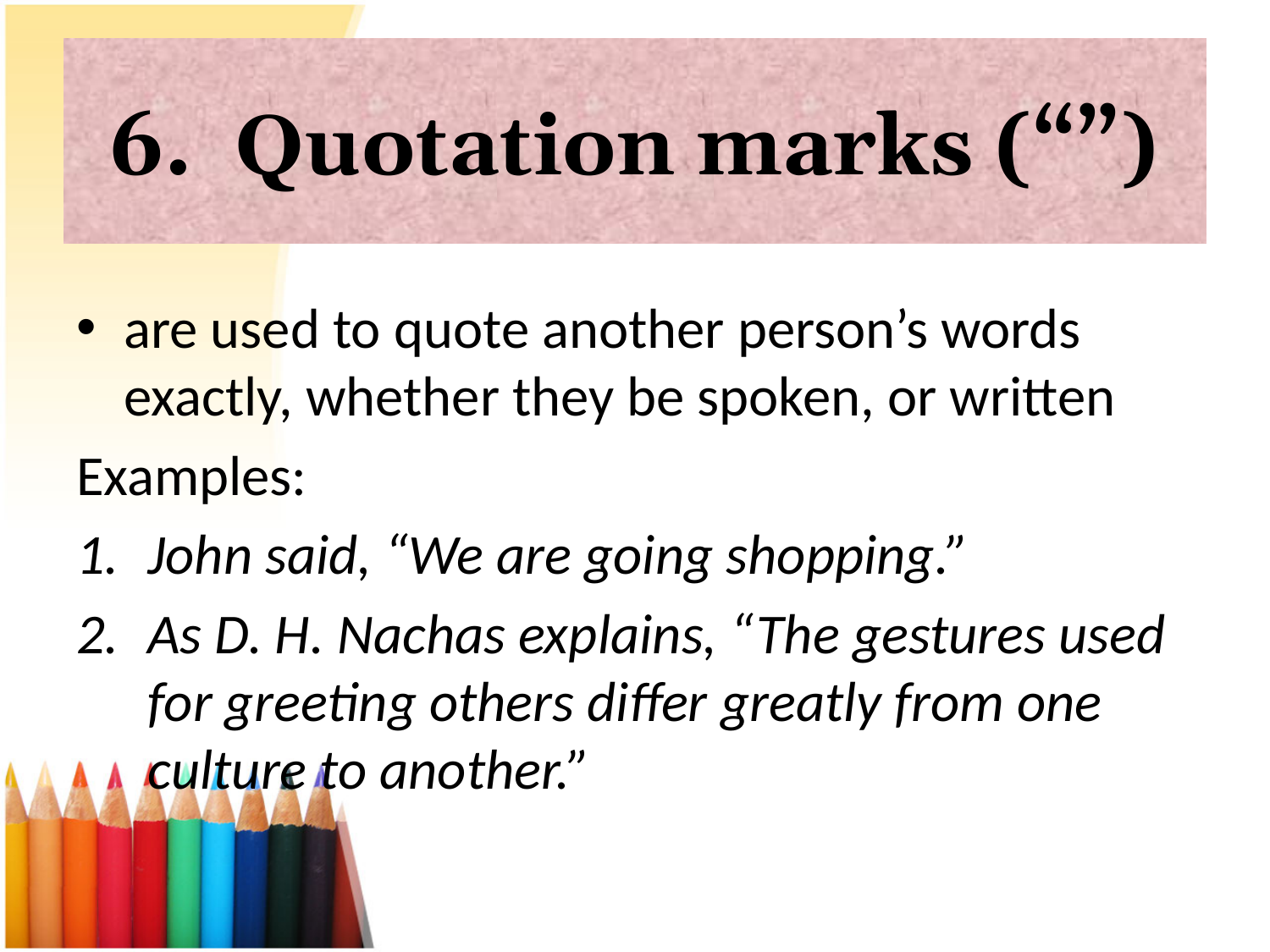

# 6.  Quotation marks (“”)
are used to quote another person’s words exactly, whether they be spoken, or written
Examples:
John said, “We are going shopping.”
As D. H. Nachas explains, “The gestures used for greeting others differ greatly from one culture to another.”